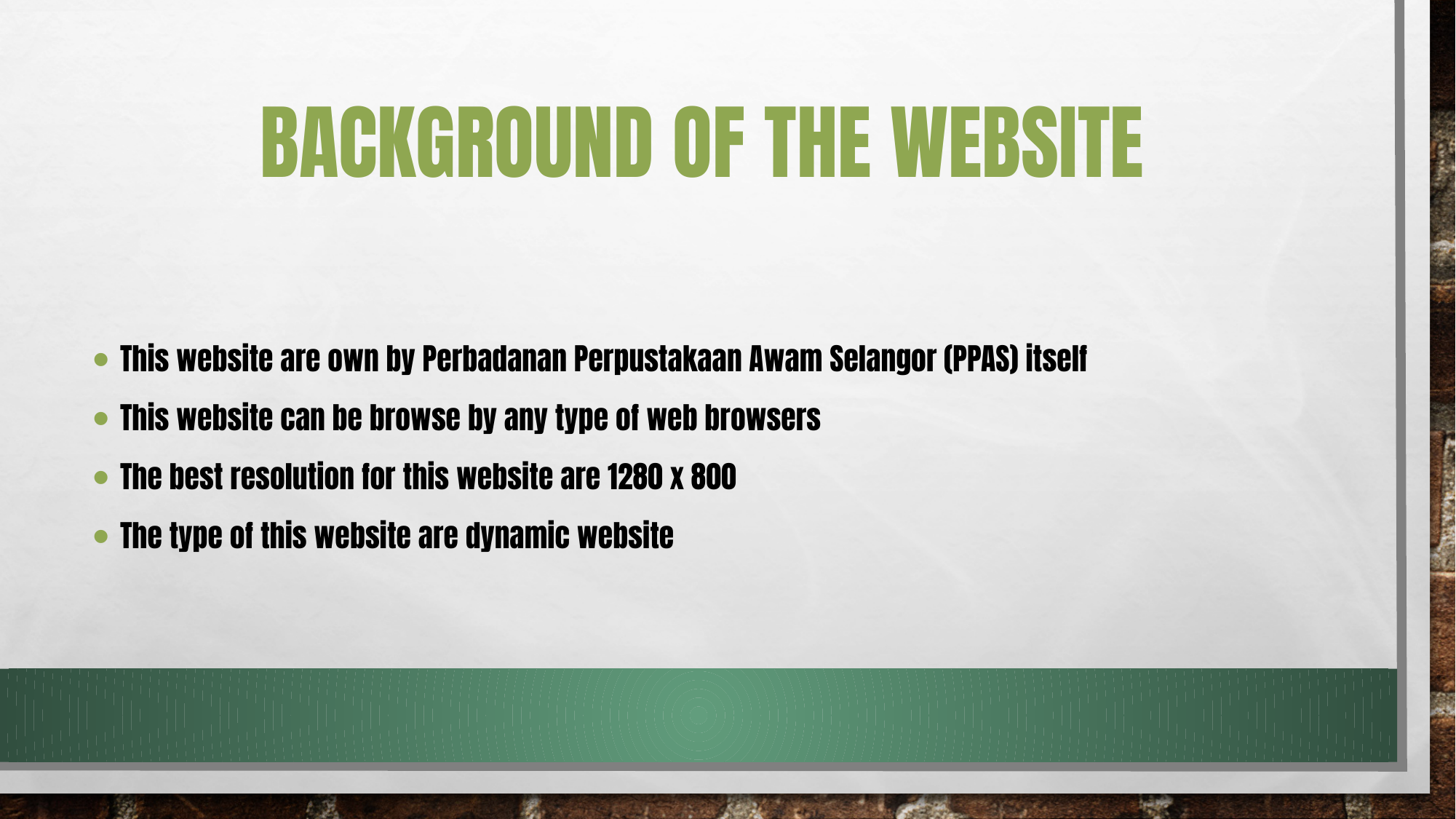

# BACKGROUND OF THE WEBSITE
This website are own by Perbadanan Perpustakaan Awam Selangor (PPAS) itself
This website can be browse by any type of web browsers
The best resolution for this website are 1280 x 800
The type of this website are dynamic website